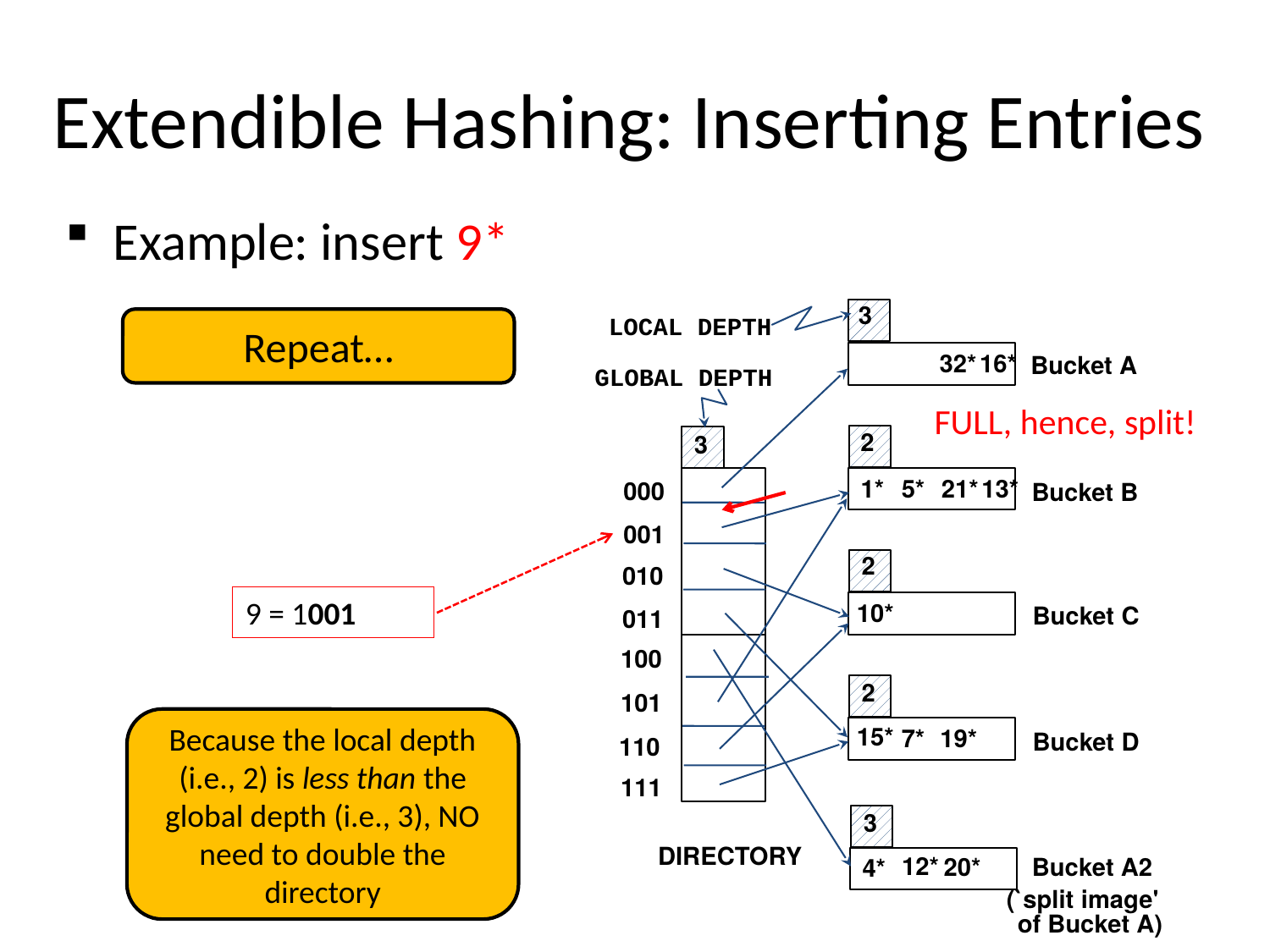

# Extendible Hashing: Inserting Entries
Example: insert 9*

3

LOCAL DEPTH

Repeat…
32*
16*

Bucket A
GLOBAL DEPTH

FULL, hence, split!
2
3

1*
5*
21*
13*

000
Bucket B

001

2

010

9 = 1001

10*

Bucket C
011

100

2

101
Because the local depth (i.e., 2) is less than the global depth (i.e., 3), NO need to double the directory
15*
7*
19*

Bucket D
110

111
3

DIRECTORY
12*
20*
Bucket A2
4*

(`split image'
of Bucket A)